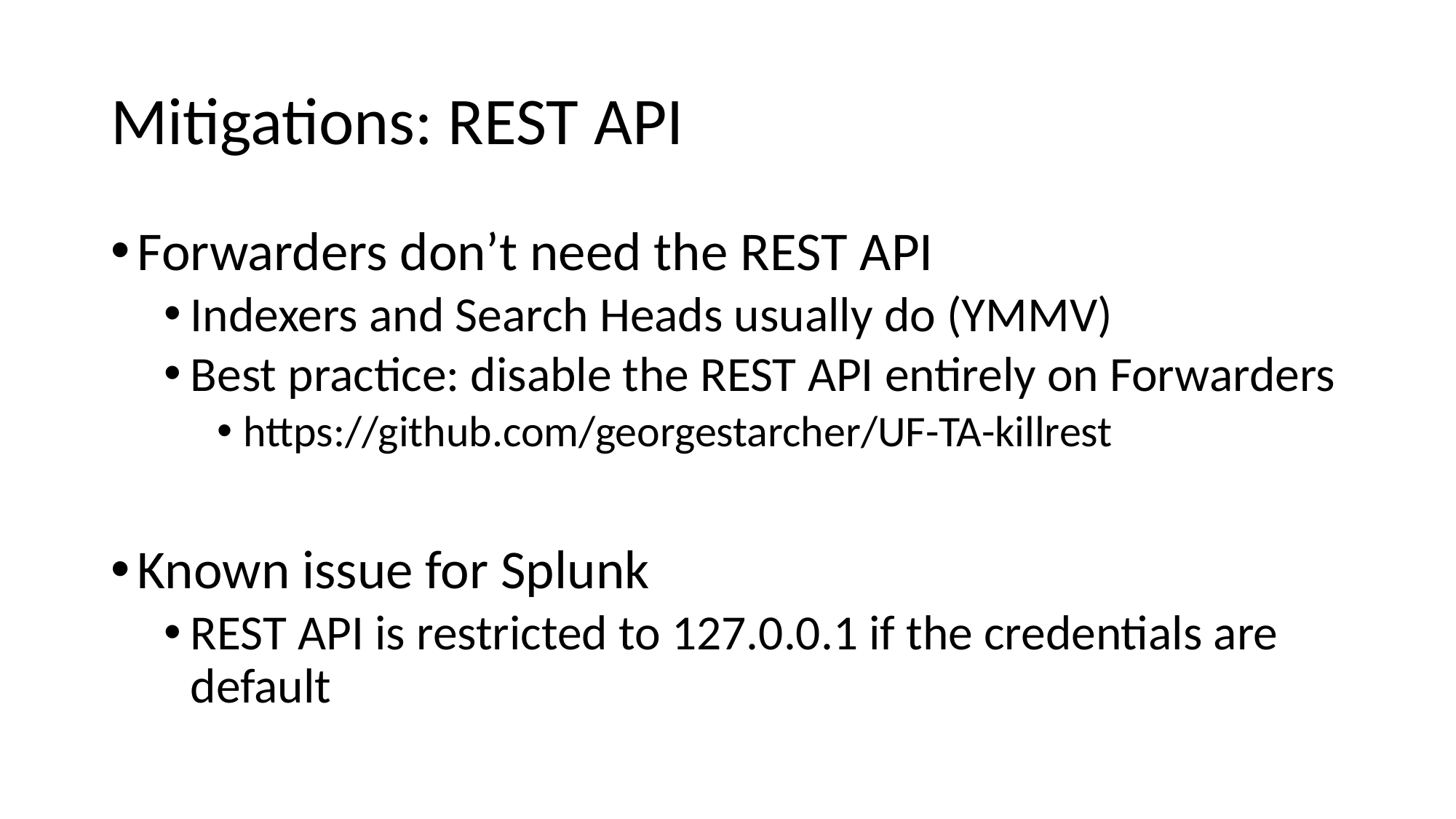

# Mitigations: REST API
Forwarders don’t need the REST API
Indexers and Search Heads usually do (YMMV)
Best practice: disable the REST API entirely on Forwarders
https://github.com/georgestarcher/UF-TA-killrest

Known issue for Splunk
REST API is restricted to 127.0.0.1 if the credentials are default